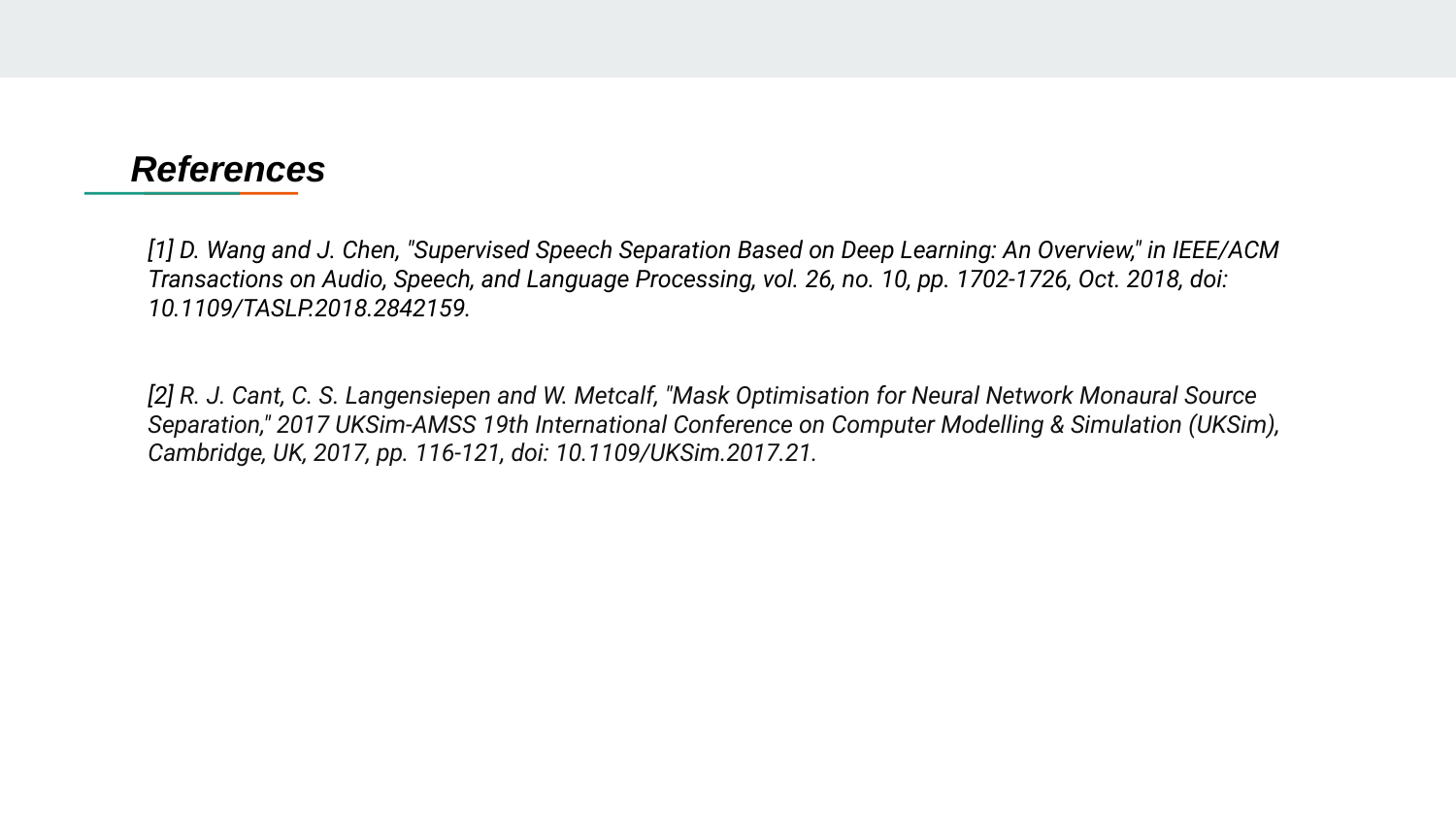

References
[1] D. Wang and J. Chen, "Supervised Speech Separation Based on Deep Learning: An Overview," in IEEE/ACM Transactions on Audio, Speech, and Language Processing, vol. 26, no. 10, pp. 1702-1726, Oct. 2018, doi: 10.1109/TASLP.2018.2842159.

[2] R. J. Cant, C. S. Langensiepen and W. Metcalf, "Mask Optimisation for Neural Network Monaural Source Separation," 2017 UKSim-AMSS 19th International Conference on Computer Modelling & Simulation (UKSim), Cambridge, UK, 2017, pp. 116-121, doi: 10.1109/UKSim.2017.21.